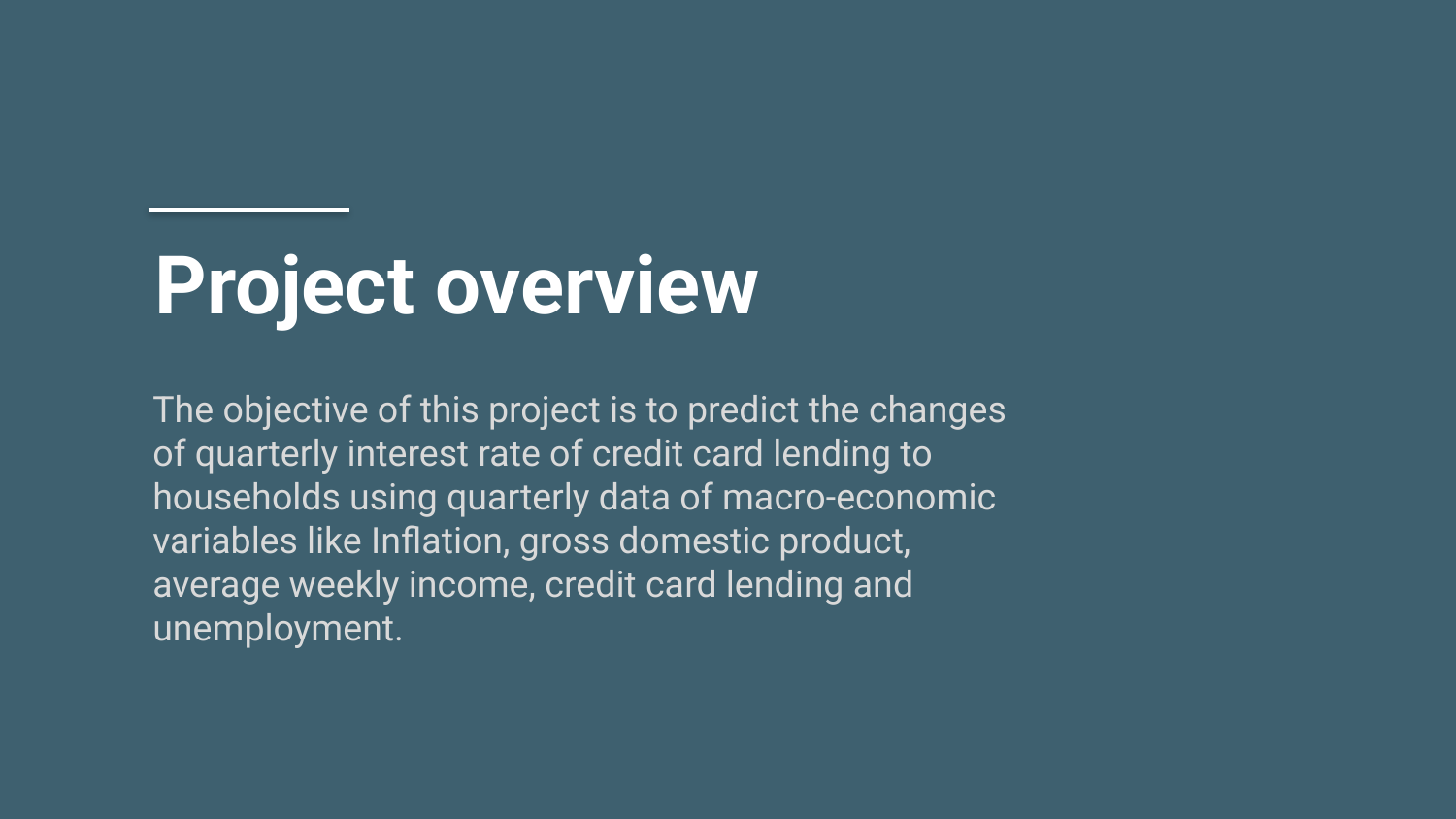

Project overview
# The objective of this project is to predict the changes of quarterly interest rate of credit card lending to households using quarterly data of macro-economic variables like Inflation, gross domestic product, average weekly income, credit card lending and unemployment.